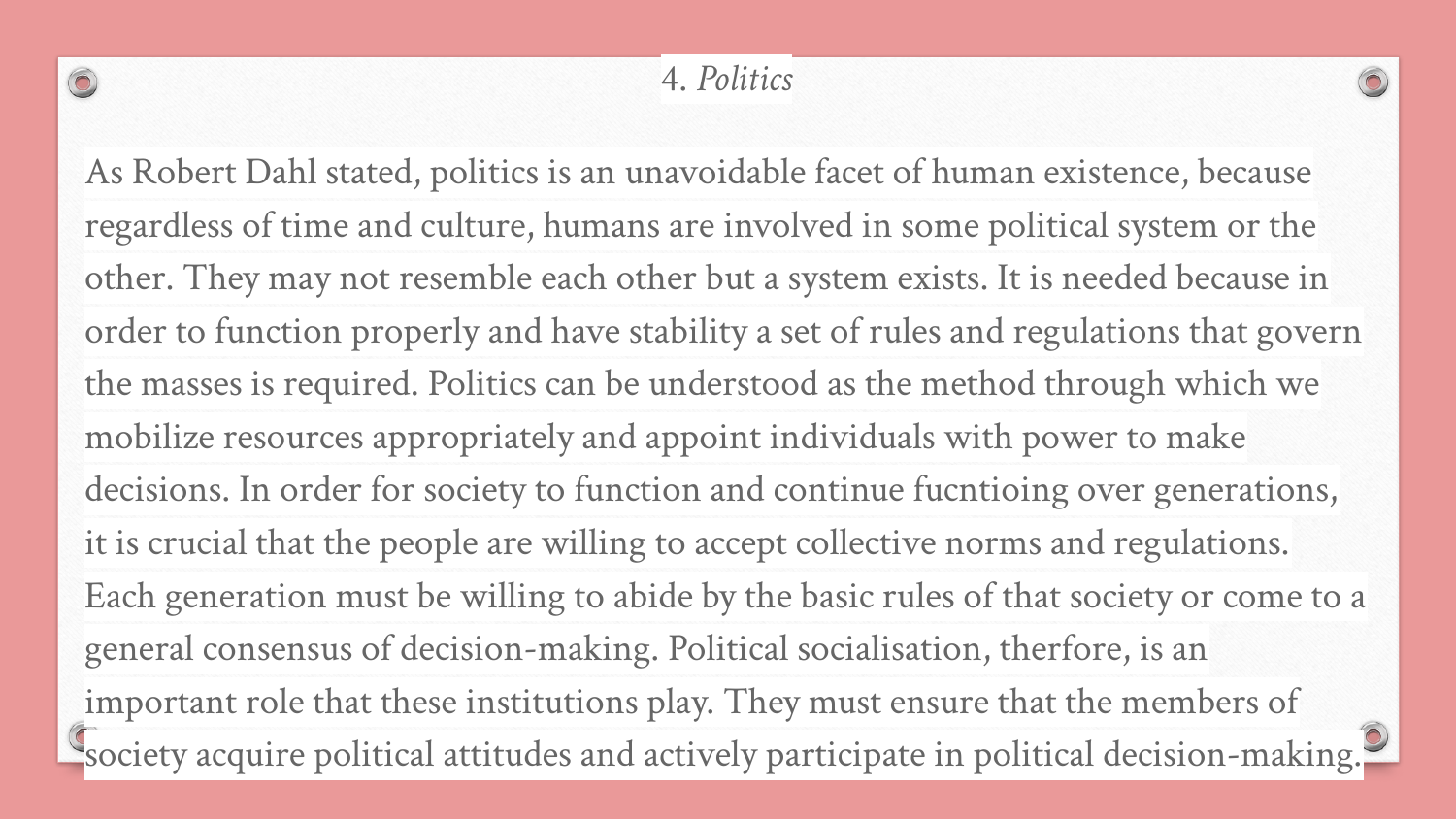

4. Politics
As Robert Dahl stated, politics is an unavoidable facet of human existence, because regardless of time and culture, humans are involved in some political system or the other. They may not resemble each other but a system exists. It is needed because in order to function properly and have stability a set of rules and regulations that govern the masses is required. Politics can be understood as the method through which we mobilize resources appropriately and appoint individuals with power to make decisions. In order for society to function and continue fucntioing over generations, it is crucial that the people are willing to accept collective norms and regulations. Each generation must be willing to abide by the basic rules of that society or come to a general consensus of decision-making. Political socialisation, therfore, is an important role that these institutions play. They must ensure that the members of society acquire political attitudes and actively participate in political decision-making.